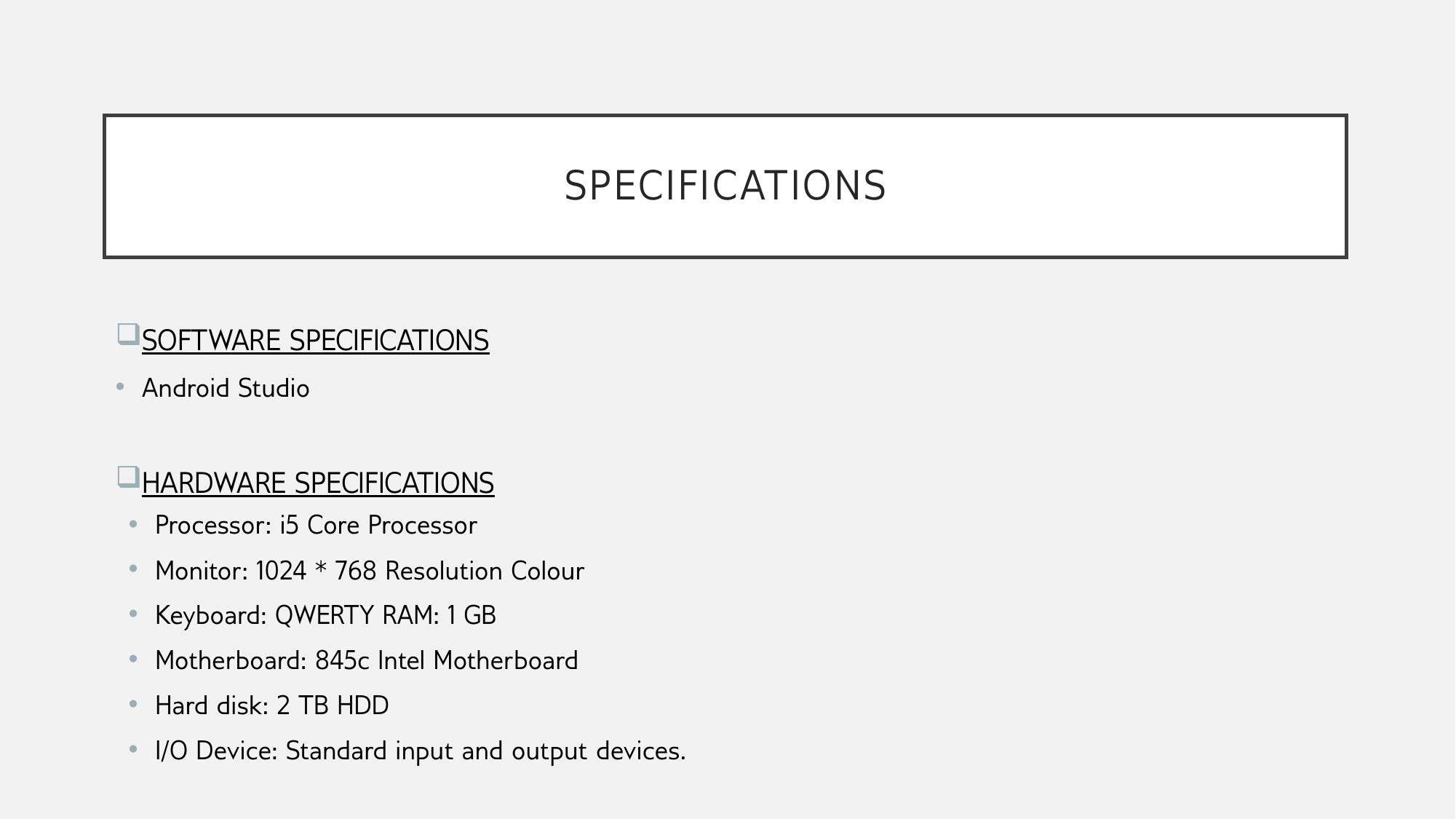

# SPECIFICATIONS
SOFTWARE SPECIFICATIONS
Android Studio

HARDWARE SPECIFICATIONS
Processor: i5 Core Processor
Monitor: 1024 * 768 Resolution Colour
Keyboard: QWERTY RAM: 1 GB
Motherboard: 845c Intel Motherboard
Hard disk: 2 TB HDD
I/O Device: Standard input and output devices.